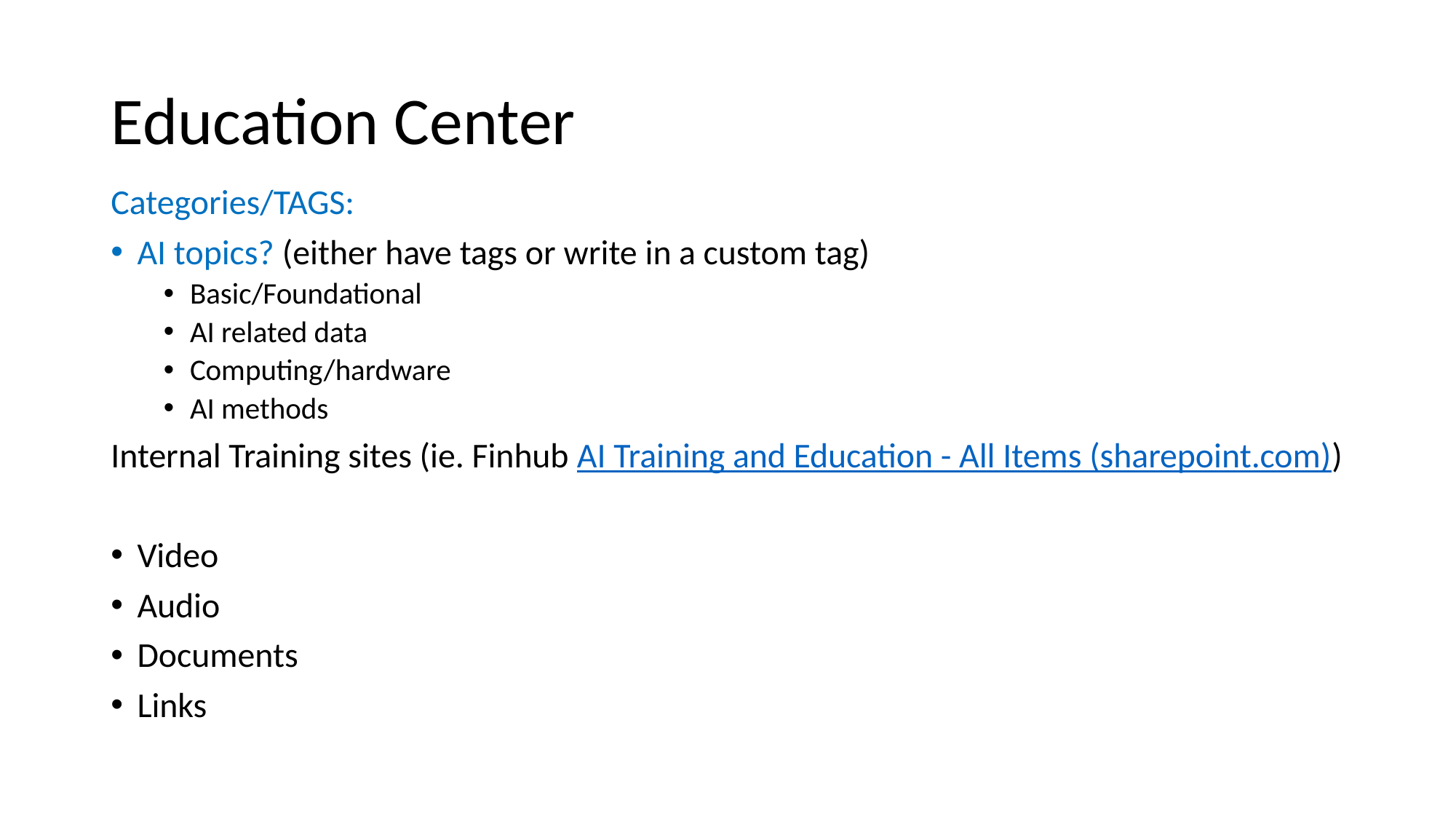

# Education Center
Categories/TAGS:
AI topics? (either have tags or write in a custom tag)
Basic/Foundational
AI related data
Computing/hardware
AI methods
Internal Training sites (ie. Finhub AI Training and Education - All Items (sharepoint.com))

Video
Audio
Documents
Links